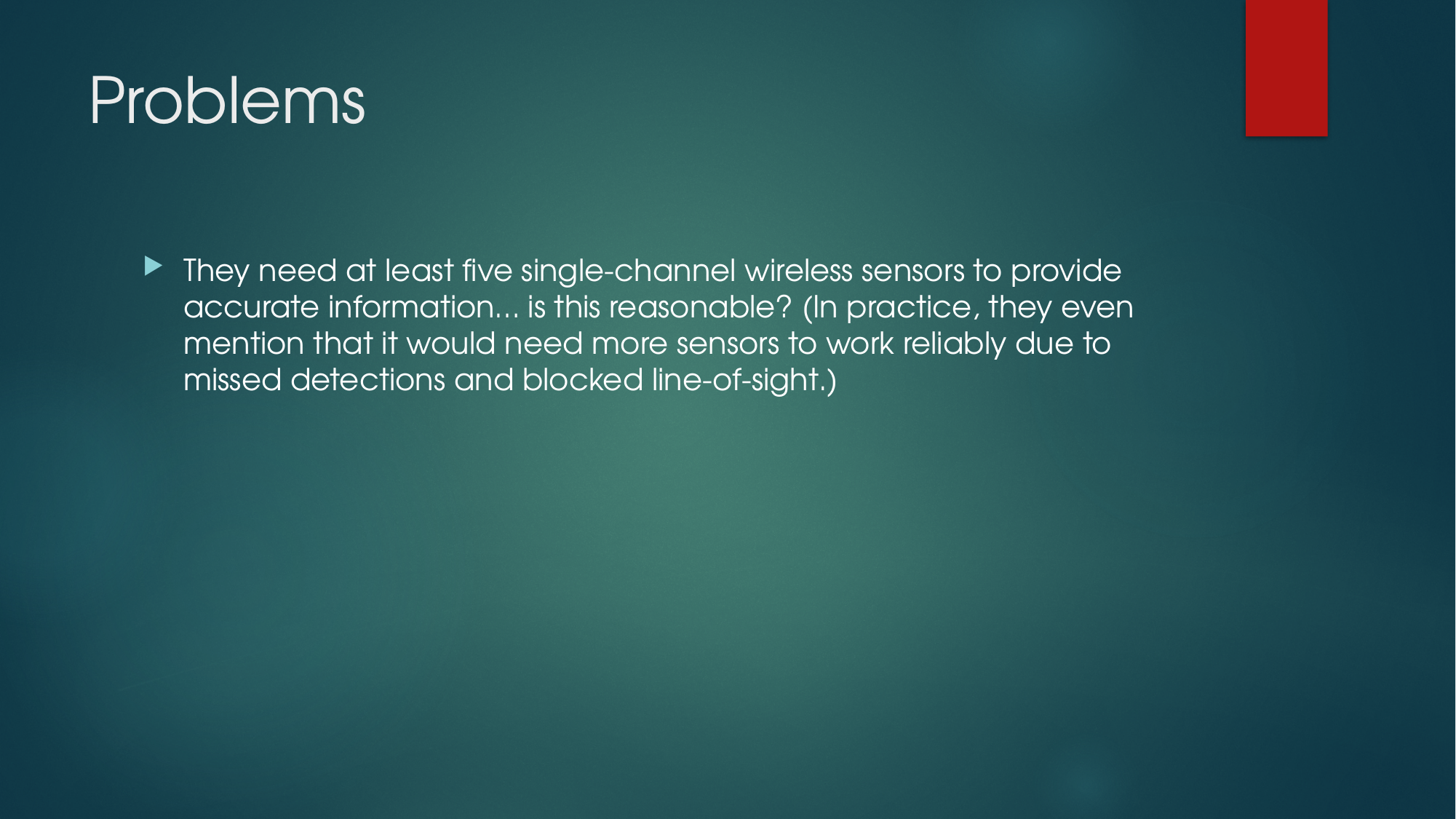

# Problems
They need at least five single-channel wireless sensors to provide accurate information… is this reasonable? (In practice, they even mention that it would need more sensors to work reliably due to missed detections and blocked line-of-sight.)